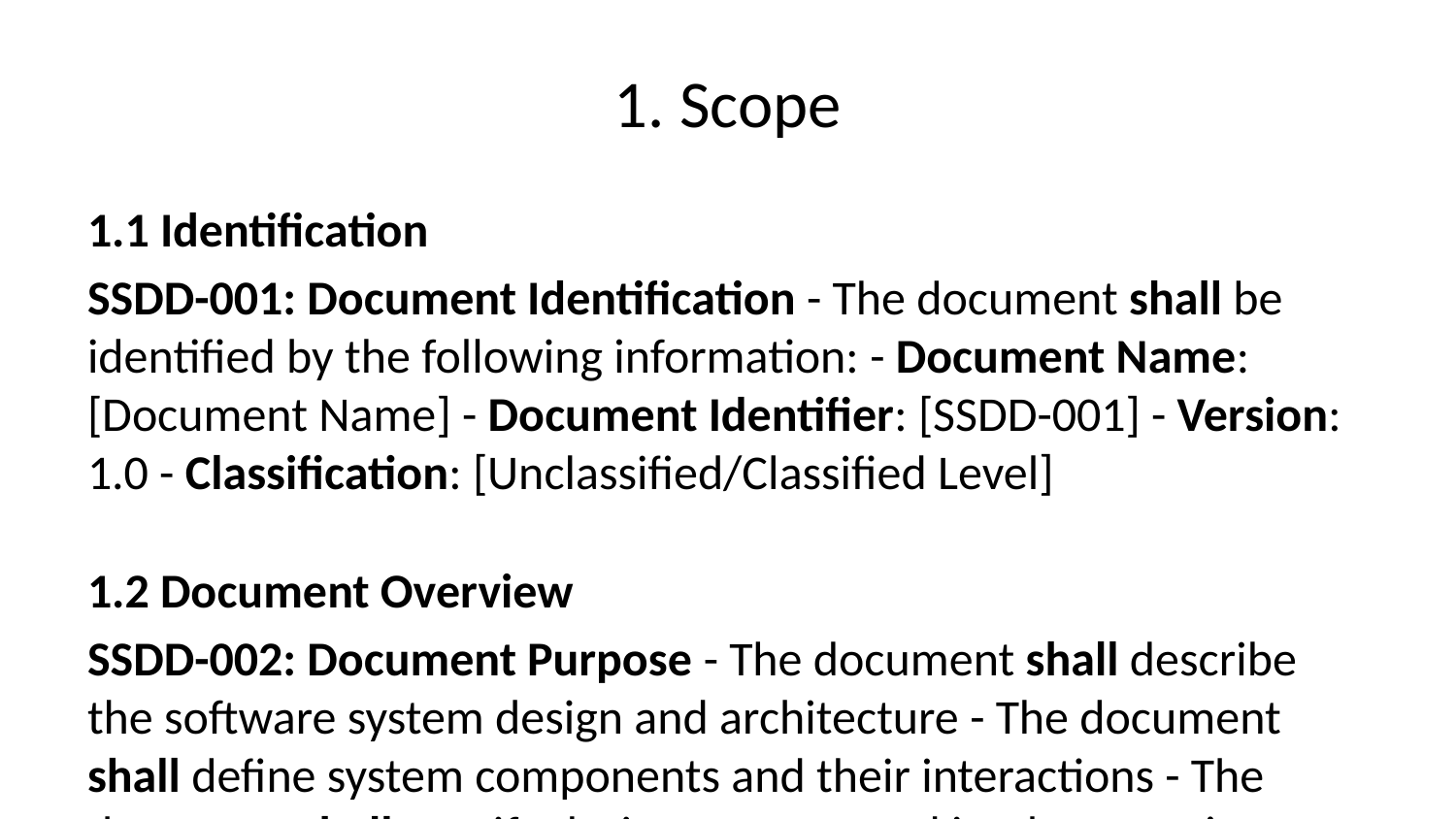

# 1. Scope
1.1 Identification
SSDD-001: Document Identification - The document shall be identified by the following information: - Document Name: [Document Name] - Document Identifier: [SSDD-001] - Version: 1.0 - Classification: [Unclassified/Classified Level]
1.2 Document Overview
SSDD-002: Document Purpose - The document shall describe the software system design and architecture - The document shall define system components and their interactions - The document shall specify design patterns and implementation strategies